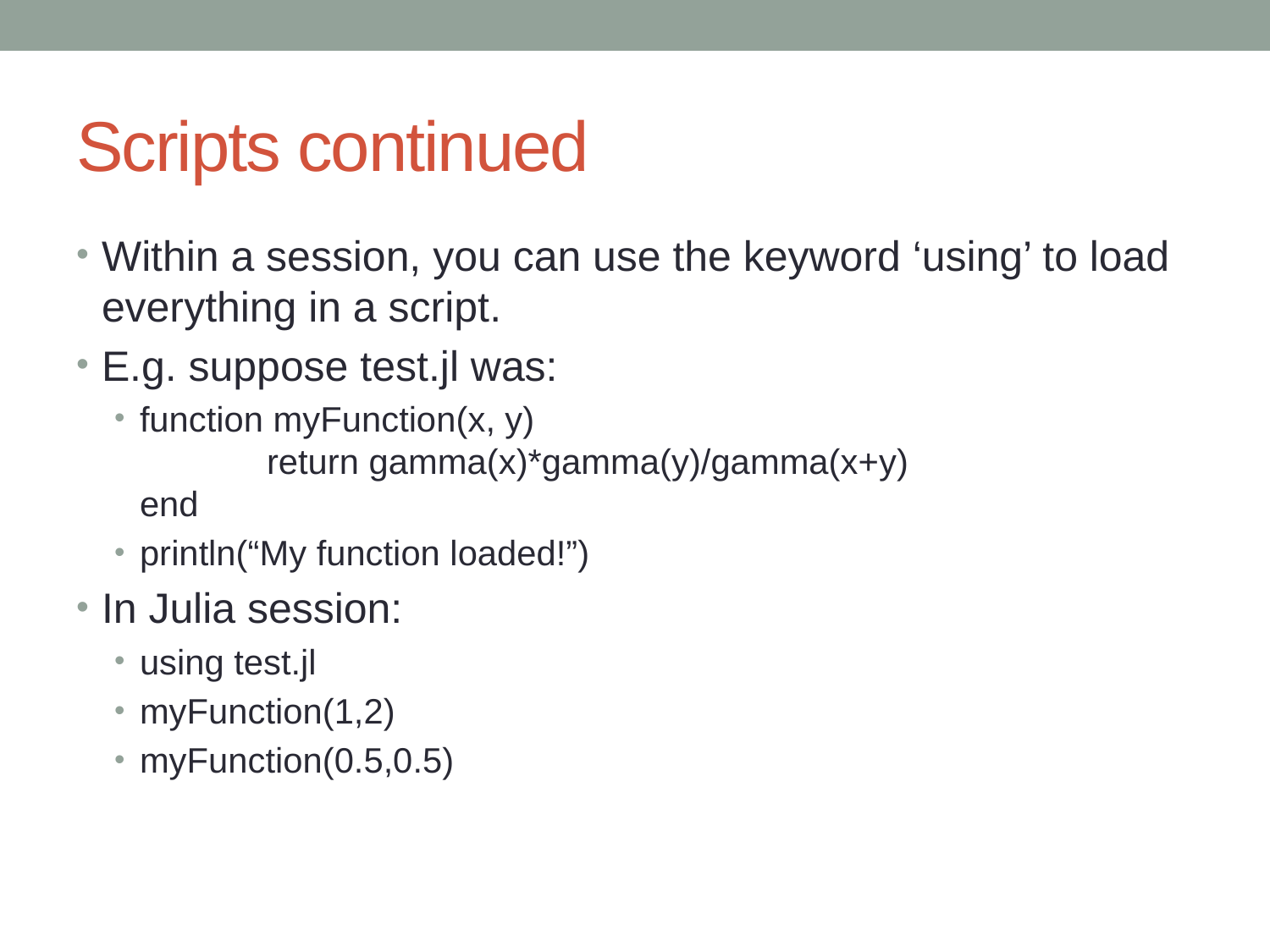

# Scripts continued
Within a session, you can use the keyword ‘using’ to load everything in a script.
E.g. suppose test.jl was:
function myFunction(x, y)
	return gamma(x)*gamma(y)/gamma(x+y)
end
println(“My function loaded!”)
In Julia session:
using test.jl
myFunction(1,2)
myFunction(0.5,0.5)